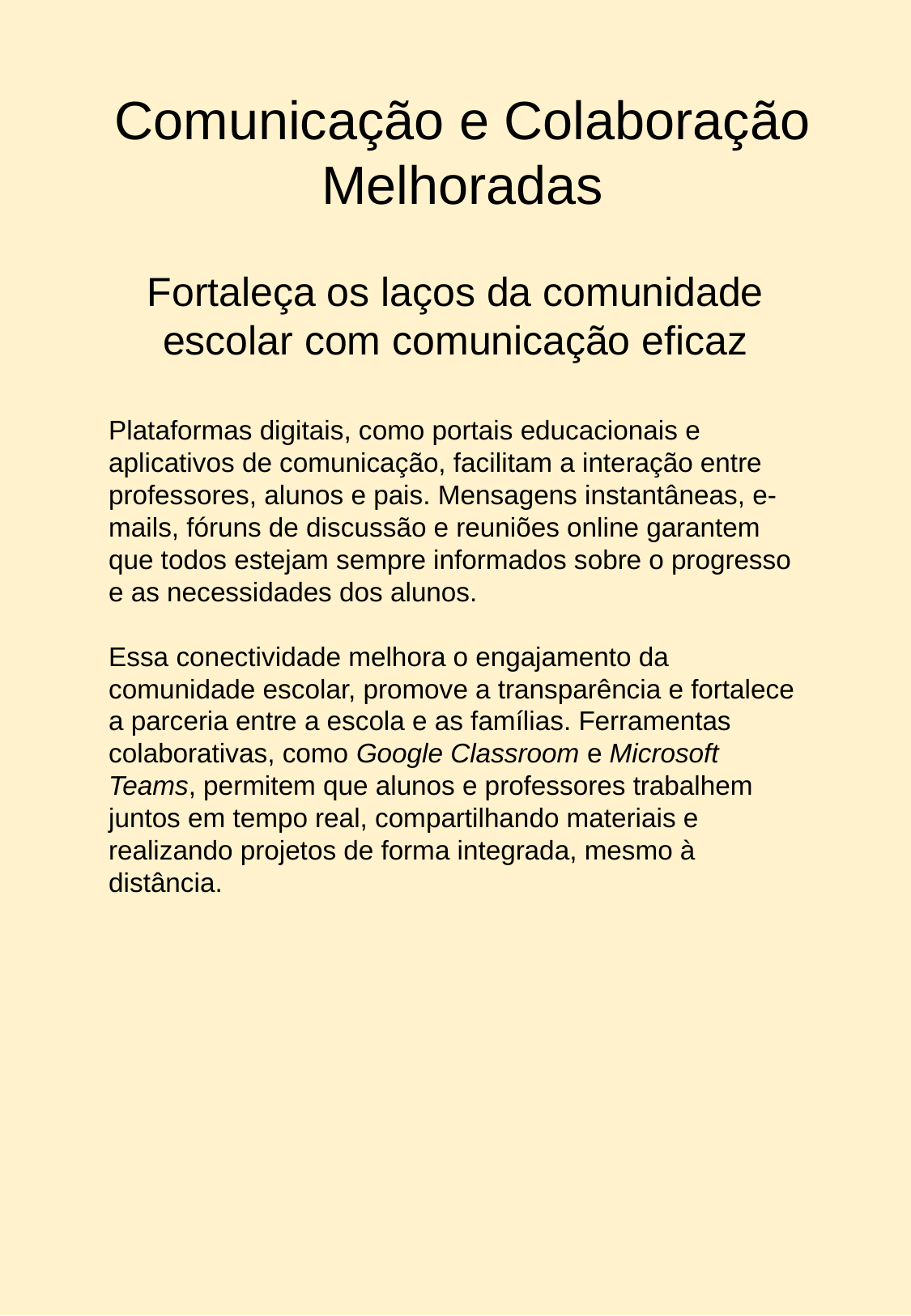

Comunicação e Colaboração Melhoradas
Fortaleça os laços da comunidade escolar com comunicação eficaz
Plataformas digitais, como portais educacionais e aplicativos de comunicação, facilitam a interação entre professores, alunos e pais. Mensagens instantâneas, e-mails, fóruns de discussão e reuniões online garantem que todos estejam sempre informados sobre o progresso e as necessidades dos alunos.

Essa conectividade melhora o engajamento da comunidade escolar, promove a transparência e fortalece a parceria entre a escola e as famílias. Ferramentas colaborativas, como Google Classroom e Microsoft Teams, permitem que alunos e professores trabalhem juntos em tempo real, compartilhando materiais e realizando projetos de forma integrada, mesmo à distância.